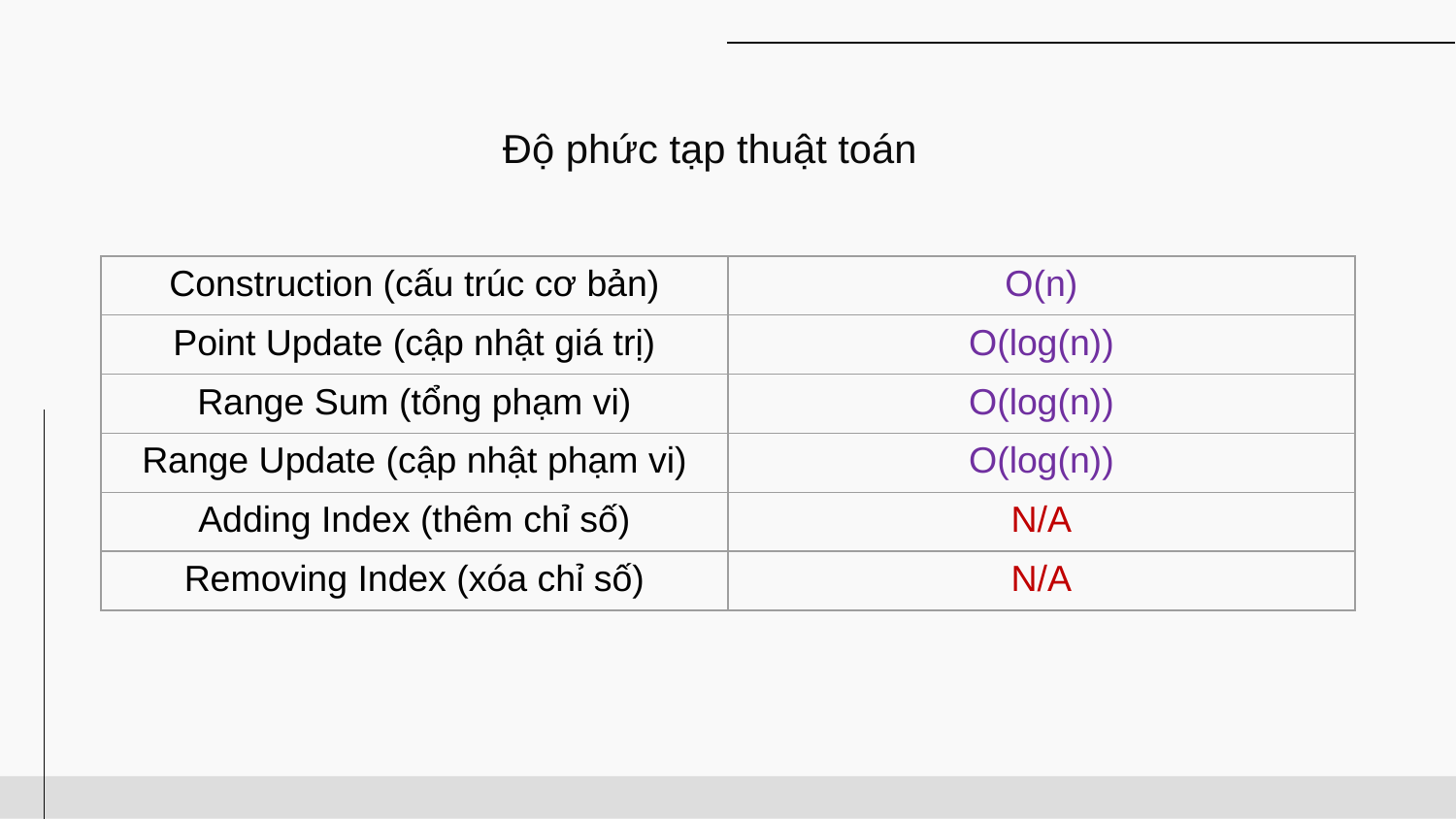

Độ phức tạp thuật toán
| Construction (cấu trúc cơ bản) | O(n) |
| --- | --- |
| Point Update (cập nhật giá trị) | O(log(n)) |
| Range Sum (tổng phạm vi) | O(log(n)) |
| Range Update (cập nhật phạm vi) | O(log(n)) |
| Adding Index (thêm chỉ số) | N/A |
| Removing Index (xóa chỉ số) | N/A |